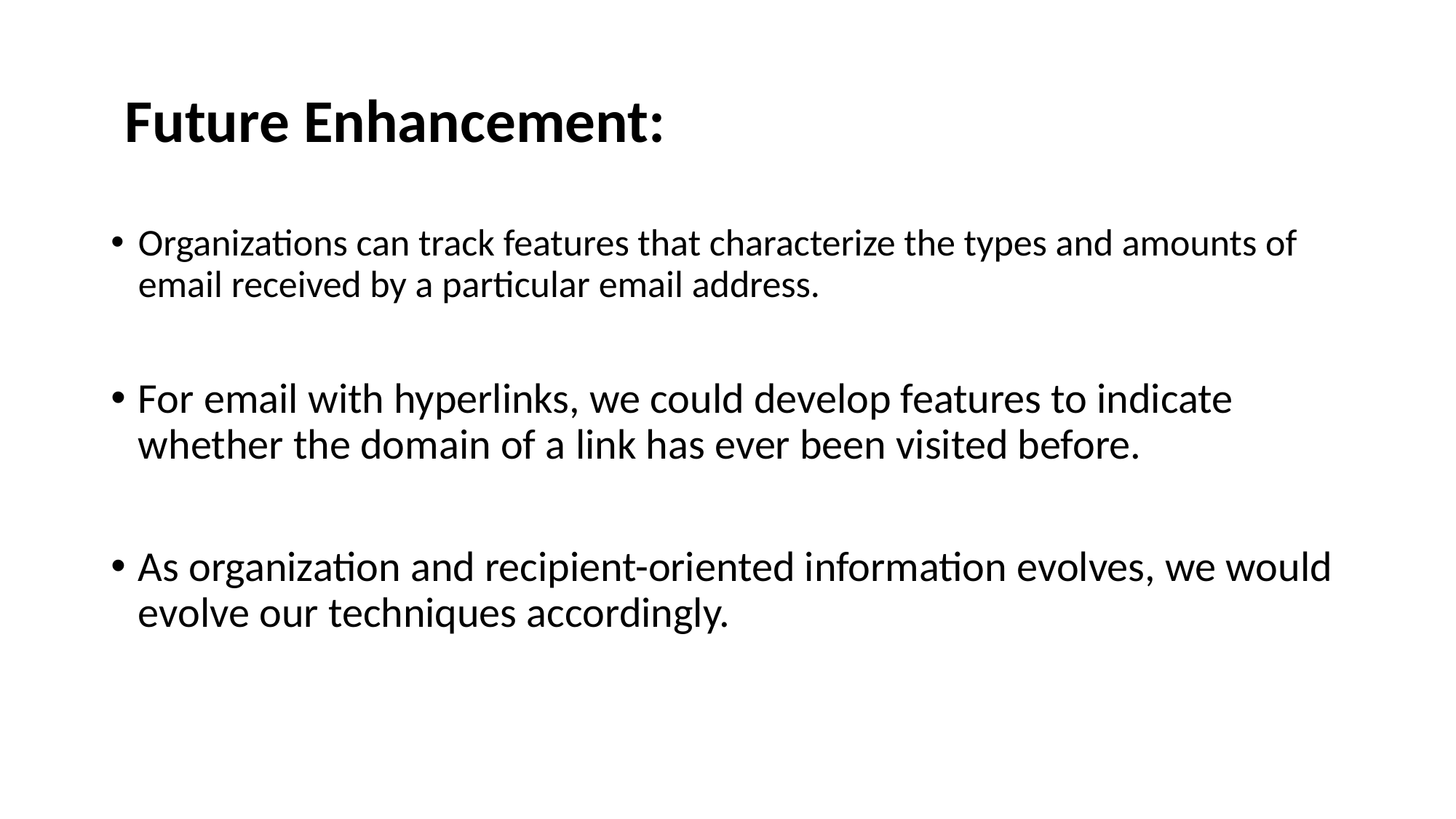

# Future Enhancement:
Organizations can track features that characterize the types and amounts of email received by a particular email address.

For email with hyperlinks, we could develop features to indicate whether the domain of a link has ever been visited before.

As organization and recipient-oriented information evolves, we would evolve our techniques accordingly.